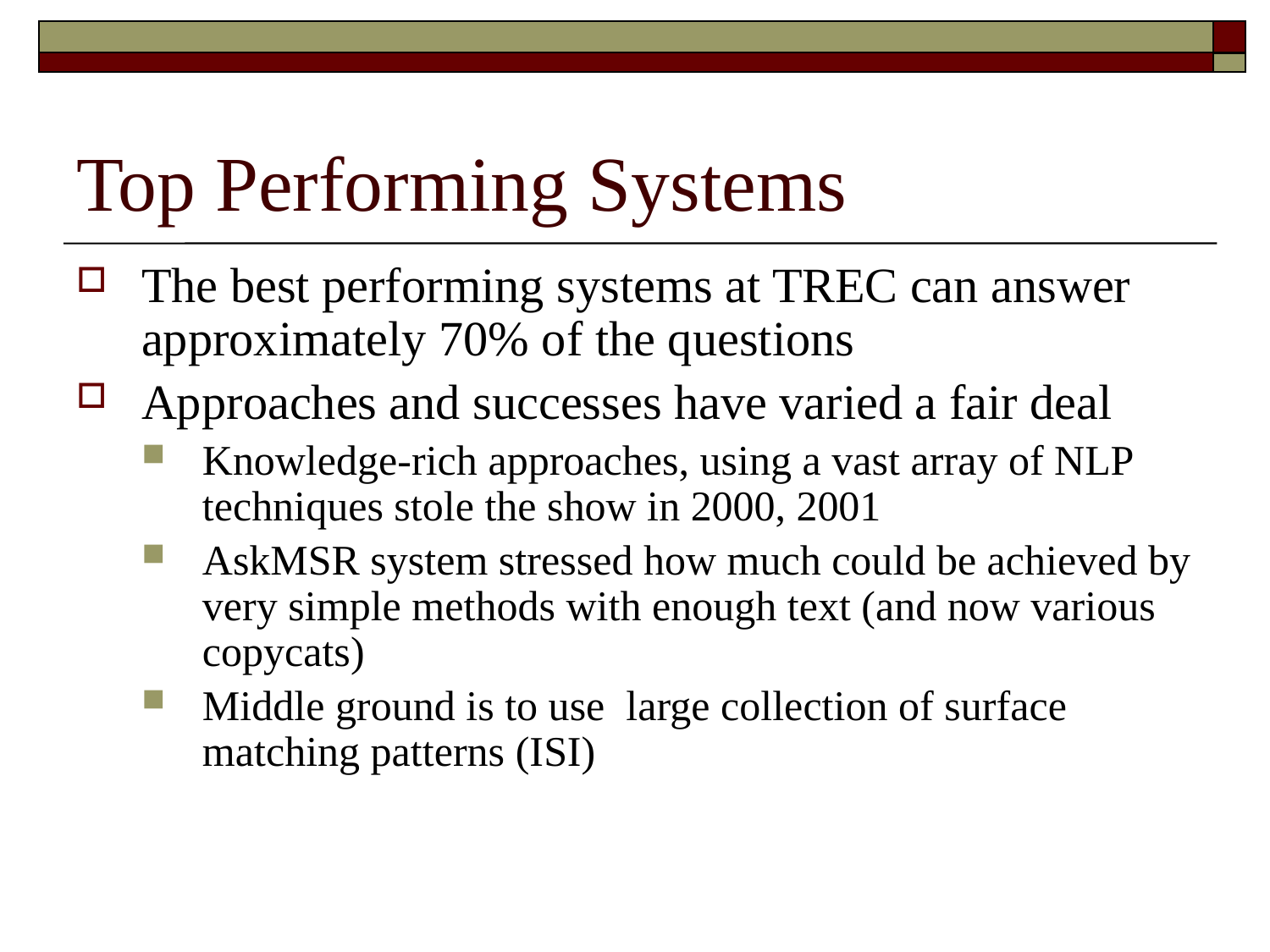

# Top Performing Systems
The best performing systems at TREC can answer approximately 70% of the questions
Approaches and successes have varied a fair deal
Knowledge-rich approaches, using a vast array of NLP techniques stole the show in 2000, 2001
AskMSR system stressed how much could be achieved by very simple methods with enough text (and now various copycats)
Middle ground is to use  large collection of surface matching patterns (ISI)